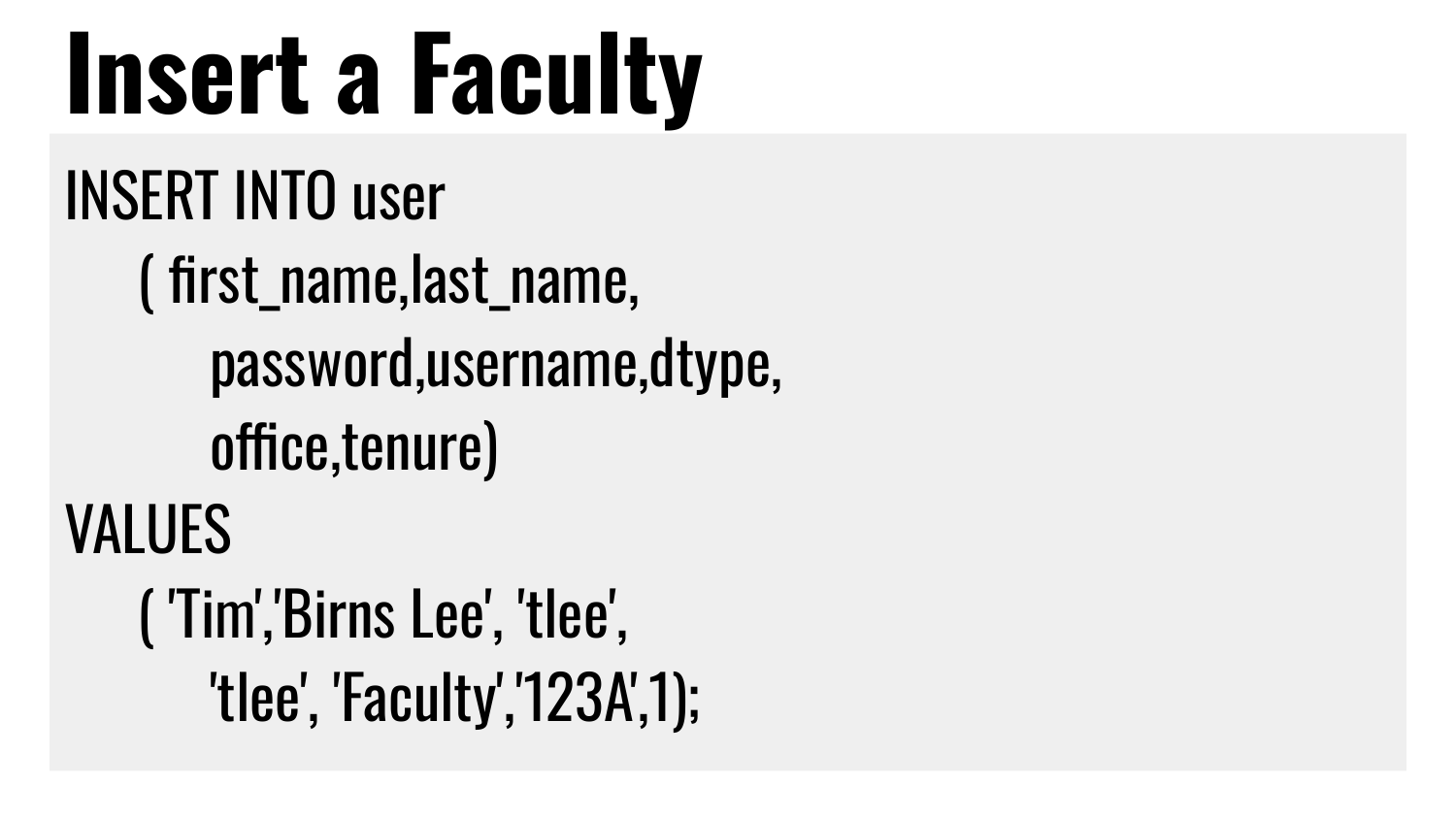

# Insert a Faculty
INSERT INTO user
( first_name,last_name,
password,username,dtype,
office,tenure)
VALUES
( 'Tim','Birns Lee', 'tlee',
'tlee', 'Faculty','123A',1);